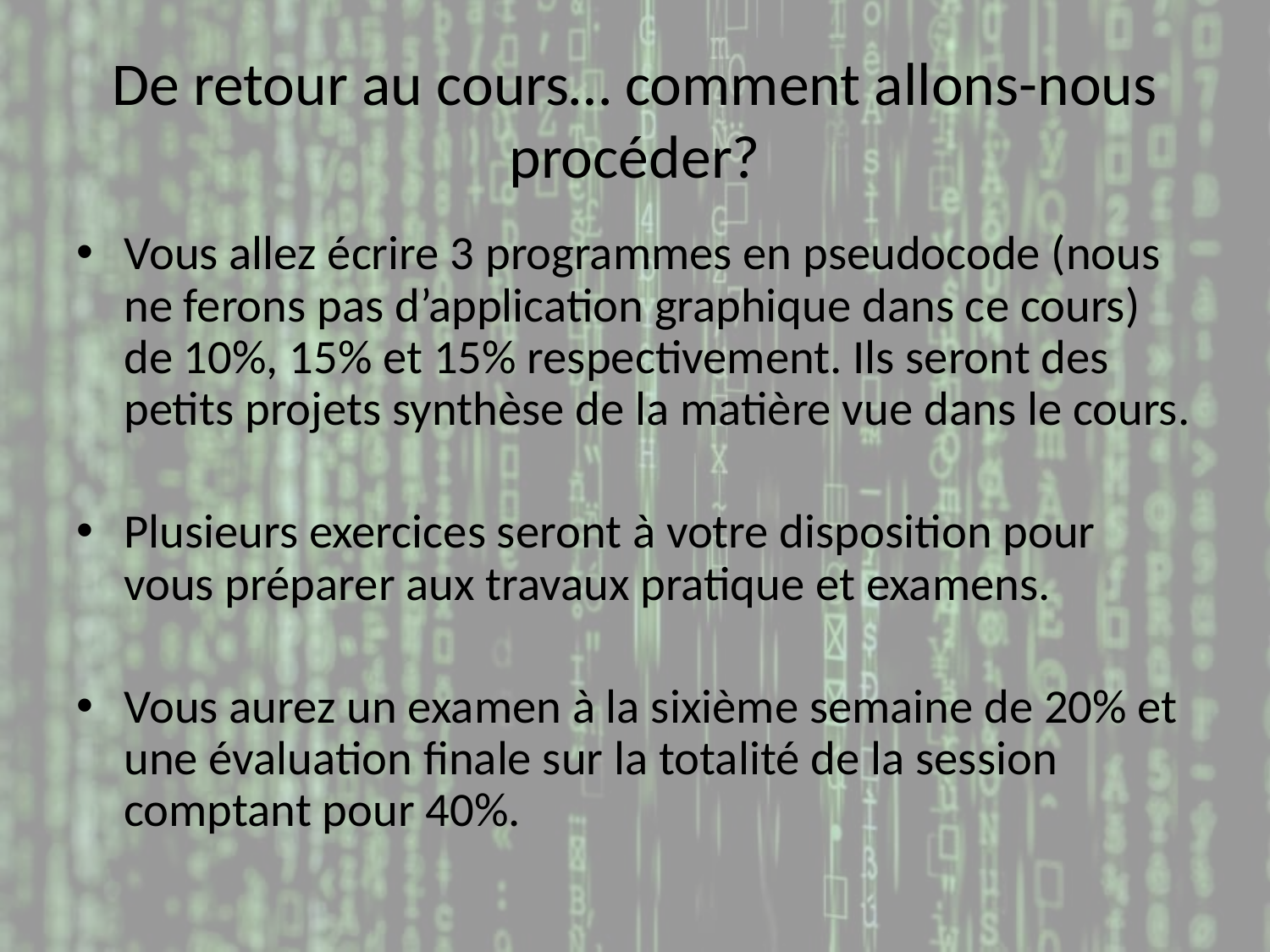

# De retour au cours… comment allons-nous procéder?
Vous allez écrire 3 programmes en pseudocode (nous ne ferons pas d’application graphique dans ce cours) de 10%, 15% et 15% respectivement. Ils seront des petits projets synthèse de la matière vue dans le cours.

Plusieurs exercices seront à votre disposition pour vous préparer aux travaux pratique et examens.

Vous aurez un examen à la sixième semaine de 20% et une évaluation finale sur la totalité de la session comptant pour 40%.